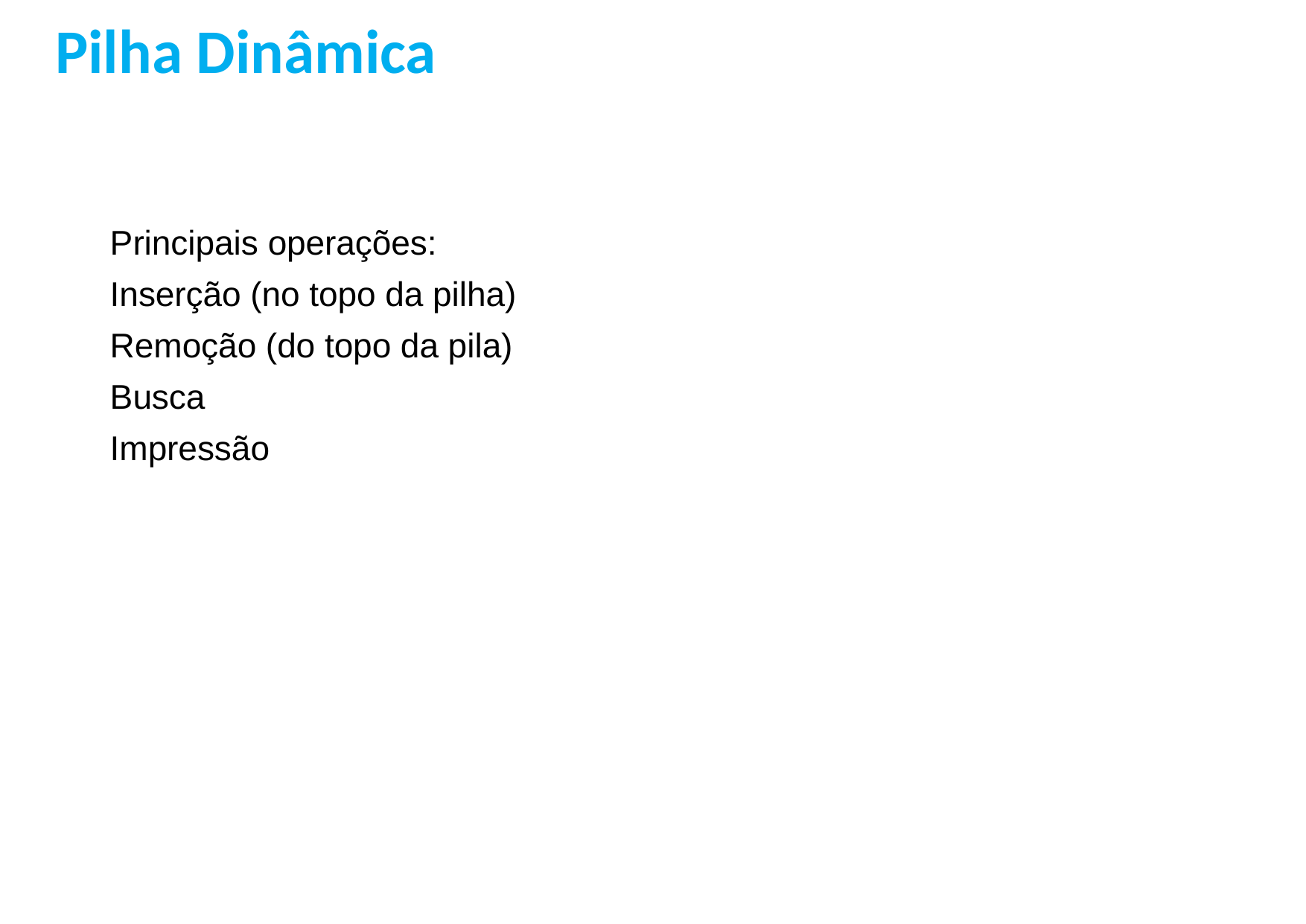

Pilha Dinâmica
Principais operações:
Inserção (no topo da pilha)
Remoção (do topo da pila)
Busca
Impressão